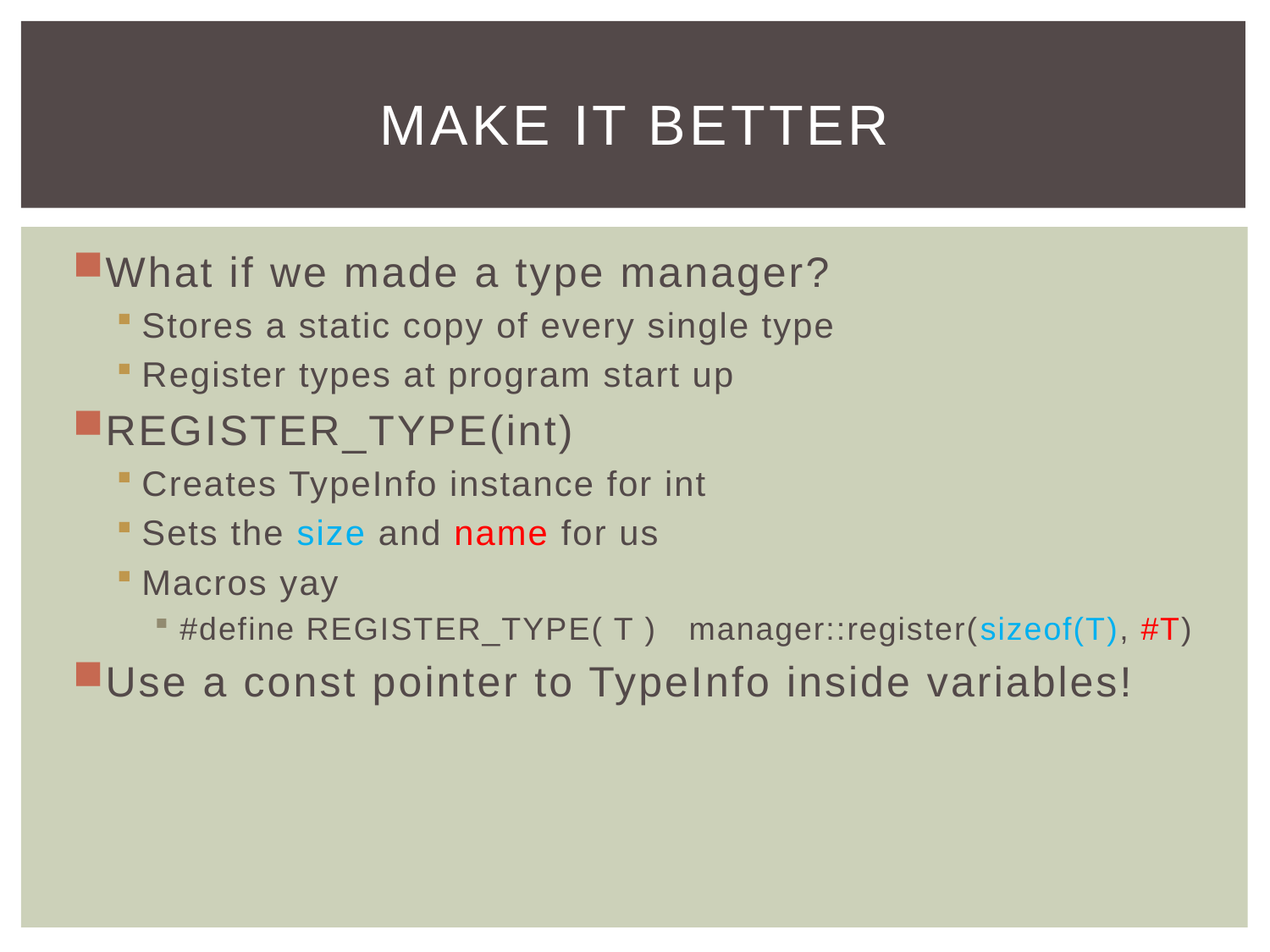

# Make It better
What if we made a type manager?
Stores a static copy of every single type
Register types at program start up
REGISTER_TYPE(int)
Creates TypeInfo instance for int
Sets the size and name for us
Macros yay
#define REGISTER_TYPE( T )   manager::register(sizeof(T), #T)
Use a const pointer to TypeInfo inside variables!